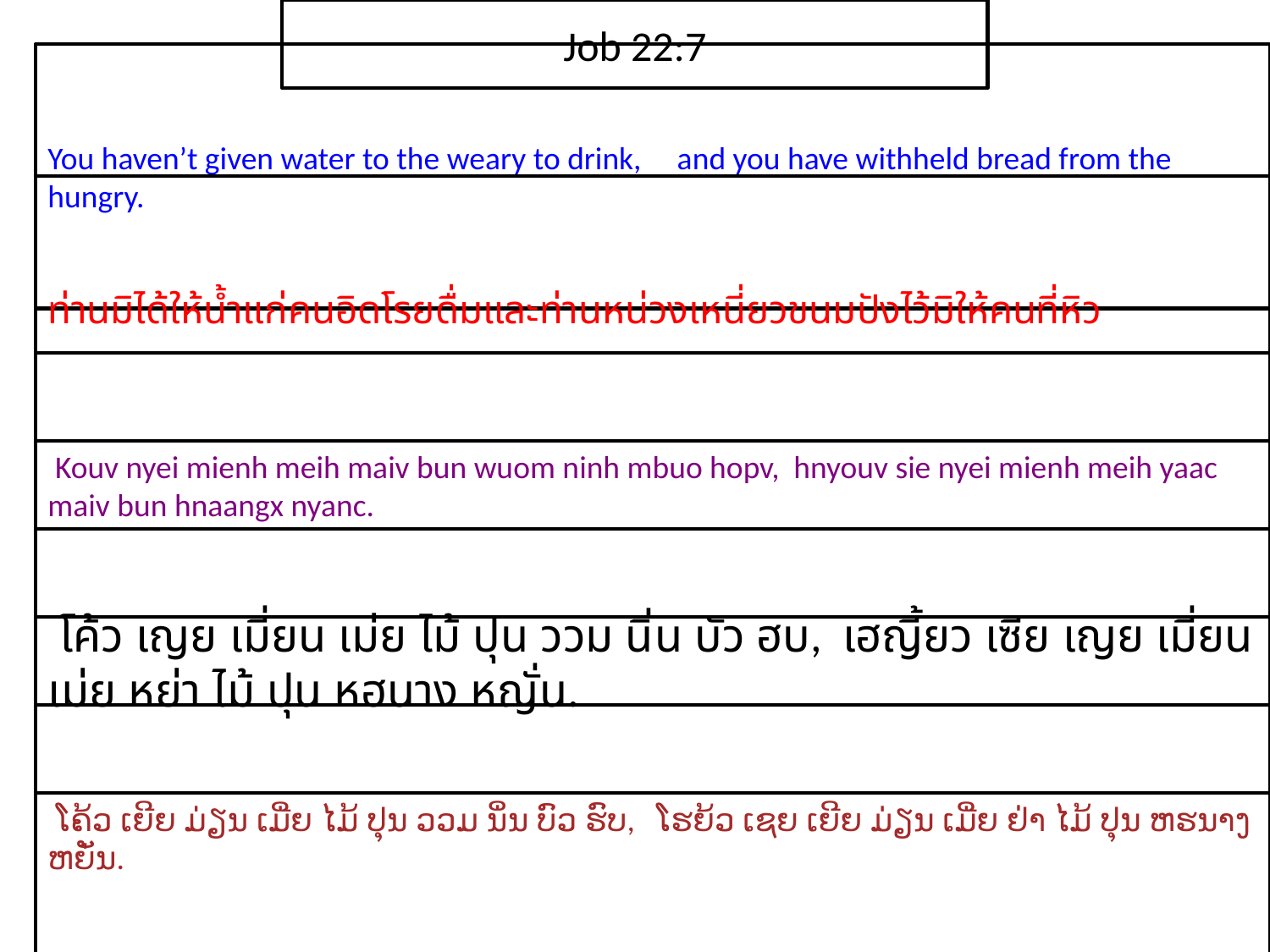

Job 22:7
You haven’t given water to the weary to drink,     and you have withheld bread from the hungry.
ท่าน​มิได้​ให้​น้ำ​แก่​คน​อิด​โรย​ดื่มและ​ท่าน​หน่วง​เหนี่ยว​ขนม​ปัง​ไว้​มิ​ให้​คน​ที่​หิว
 Kouv nyei mienh meih maiv bun wuom ninh mbuo hopv,  hnyouv sie nyei mienh meih yaac maiv bun hnaangx nyanc.
 โค้ว เญย เมี่ยน เม่ย ไม้ ปุน ววม นิ่น บัว ฮบ,  เฮญี้ยว เซีย เญย เมี่ยน เม่ย หย่า ไม้ ปุน หฮนาง หญั่น.
 ໂຄ້ວ ເຍີຍ ມ່ຽນ ເມີ່ຍ ໄມ້ ປຸນ ວວມ ນິ່ນ ບົວ ຮົບ,   ໂຮຍ້ວ ເຊຍ ເຍີຍ ມ່ຽນ ເມີ່ຍ ຢ່າ ໄມ້ ປຸນ ຫຮນາງ ຫຍັ່ນ.